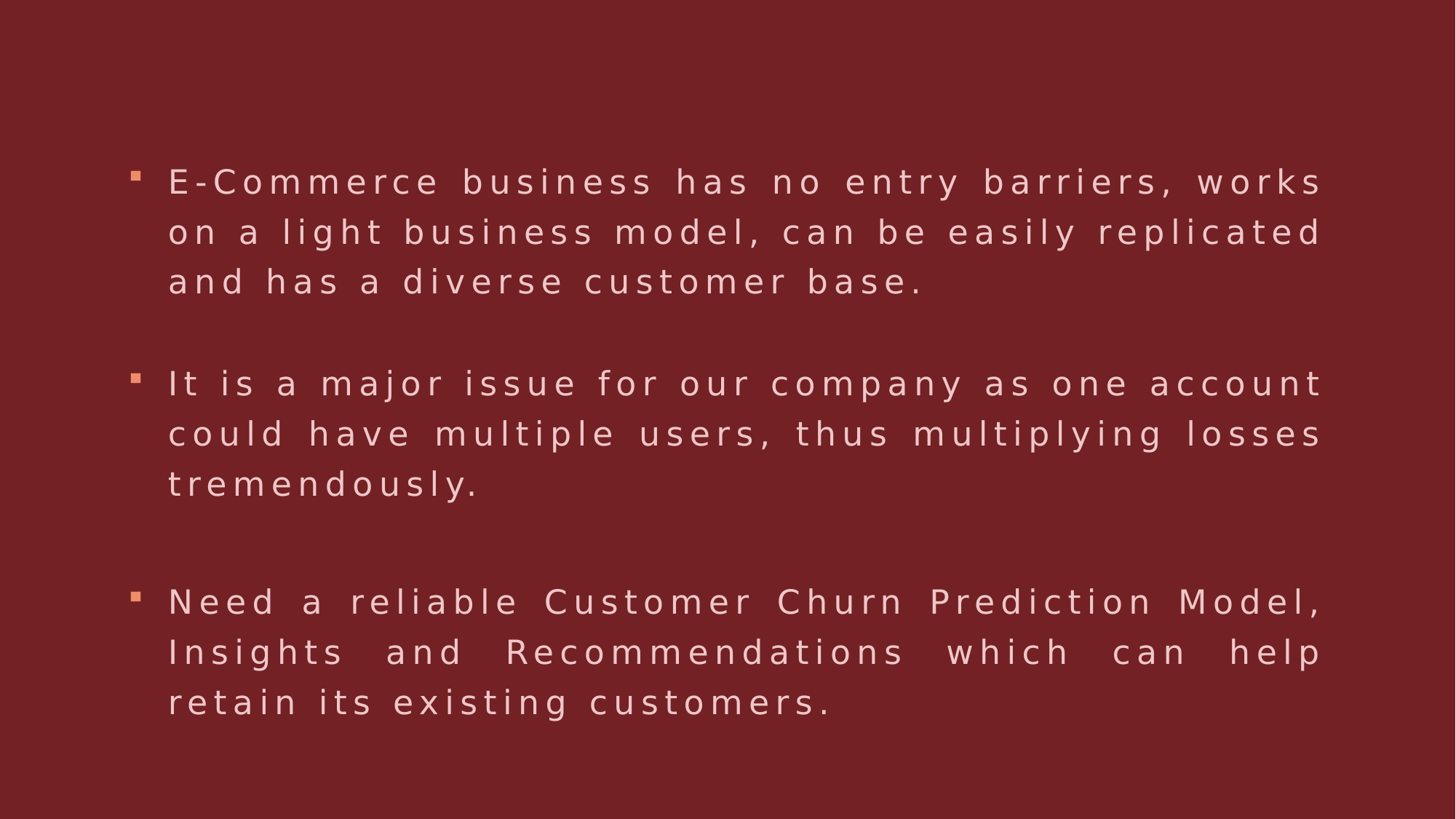

E-Commerce business has no entry barriers, works on a light business model, can be easily replicated and has a diverse customer base.

It is a major issue for our company as one account could have multiple users, thus multiplying losses tremendously.

Need a reliable Customer Churn Prediction Model, Insights and Recommendations which can help retain its existing customers.